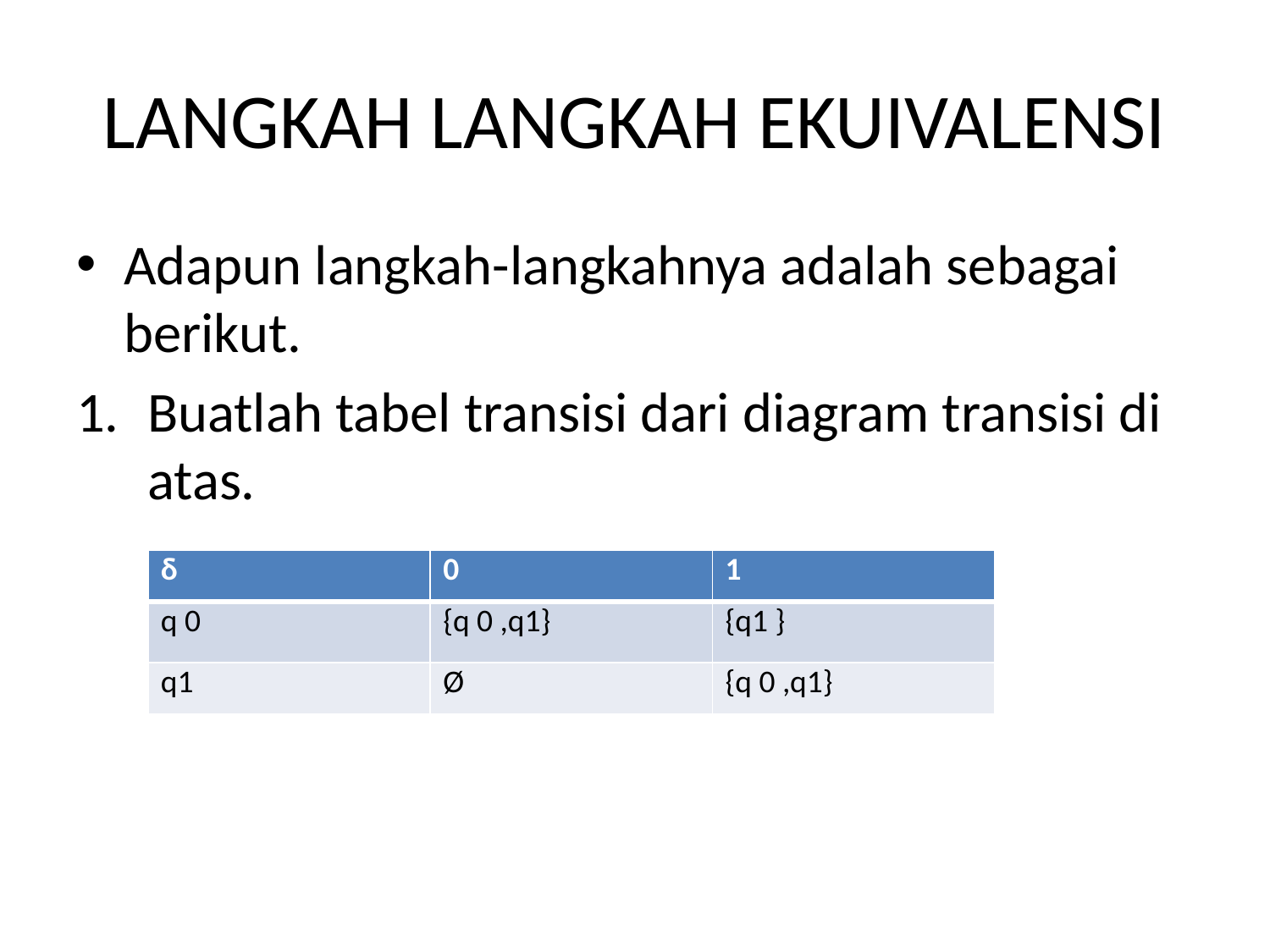

# LANGKAH LANGKAH EKUIVALENSI
Adapun langkah-langkahnya adalah sebagai berikut.
Buatlah tabel transisi dari diagram transisi di atas.

| δ | 0 | 1 |
| --- | --- | --- |
| q 0 | {q 0 ,q1} | {q1 } |
| q1 | Ø | {q 0 ,q1} |